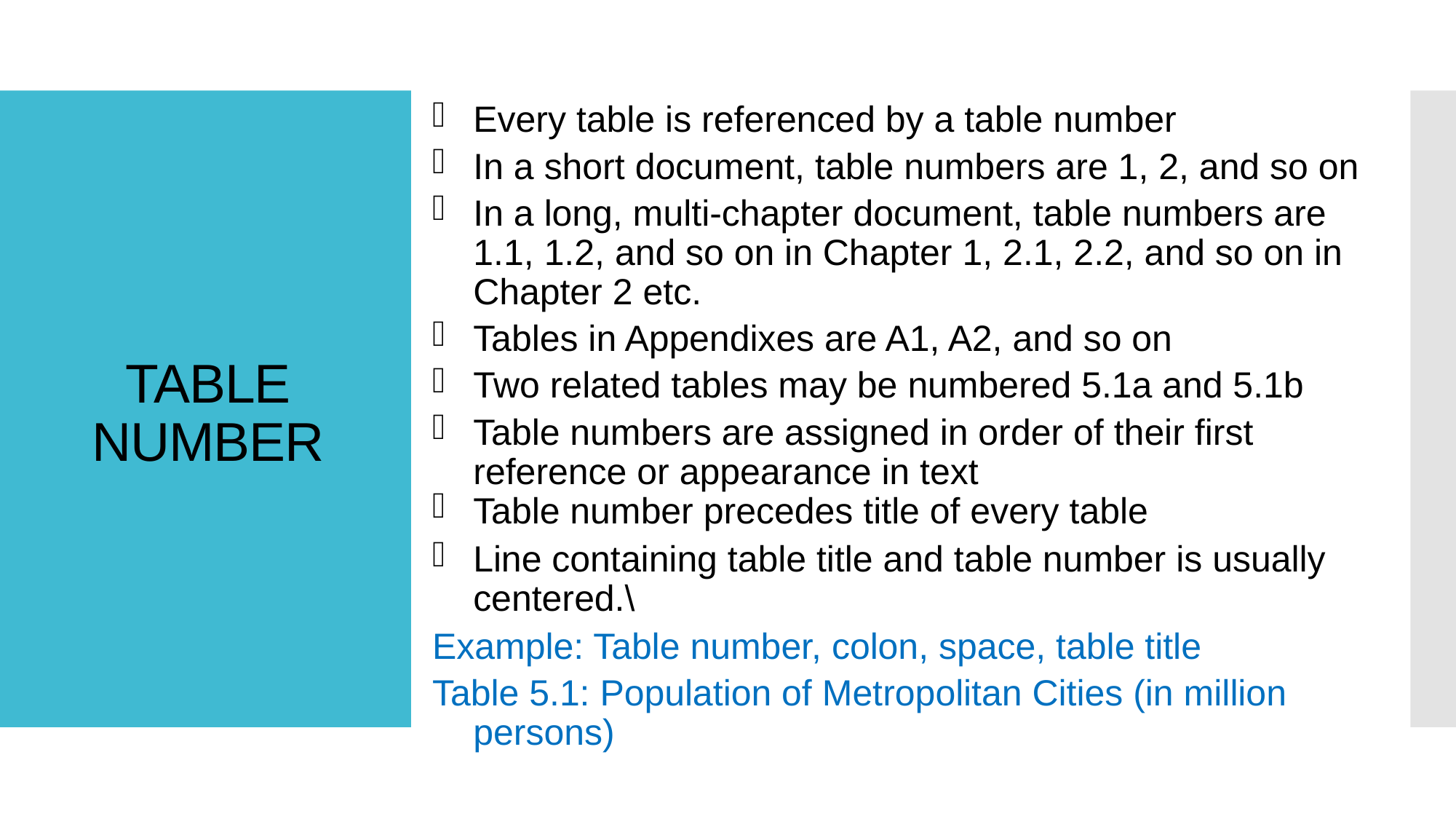

Every table is referenced by a table number
In a short document, table numbers are 1, 2, and so on
In a long, multi-chapter document, table numbers are 1.1, 1.2, and so on in Chapter 1, 2.1, 2.2, and so on in Chapter 2 etc.
Tables in Appendixes are A1, A2, and so on
Two related tables may be numbered 5.1a and 5.1b
Table numbers are assigned in order of their first reference or appearance in text
Table number precedes title of every table
Line containing table title and table number is usually centered.\
Example: Table number, colon, space, table title
Table 5.1: Population of Metropolitan Cities (in million persons)

# TABLE NUMBER